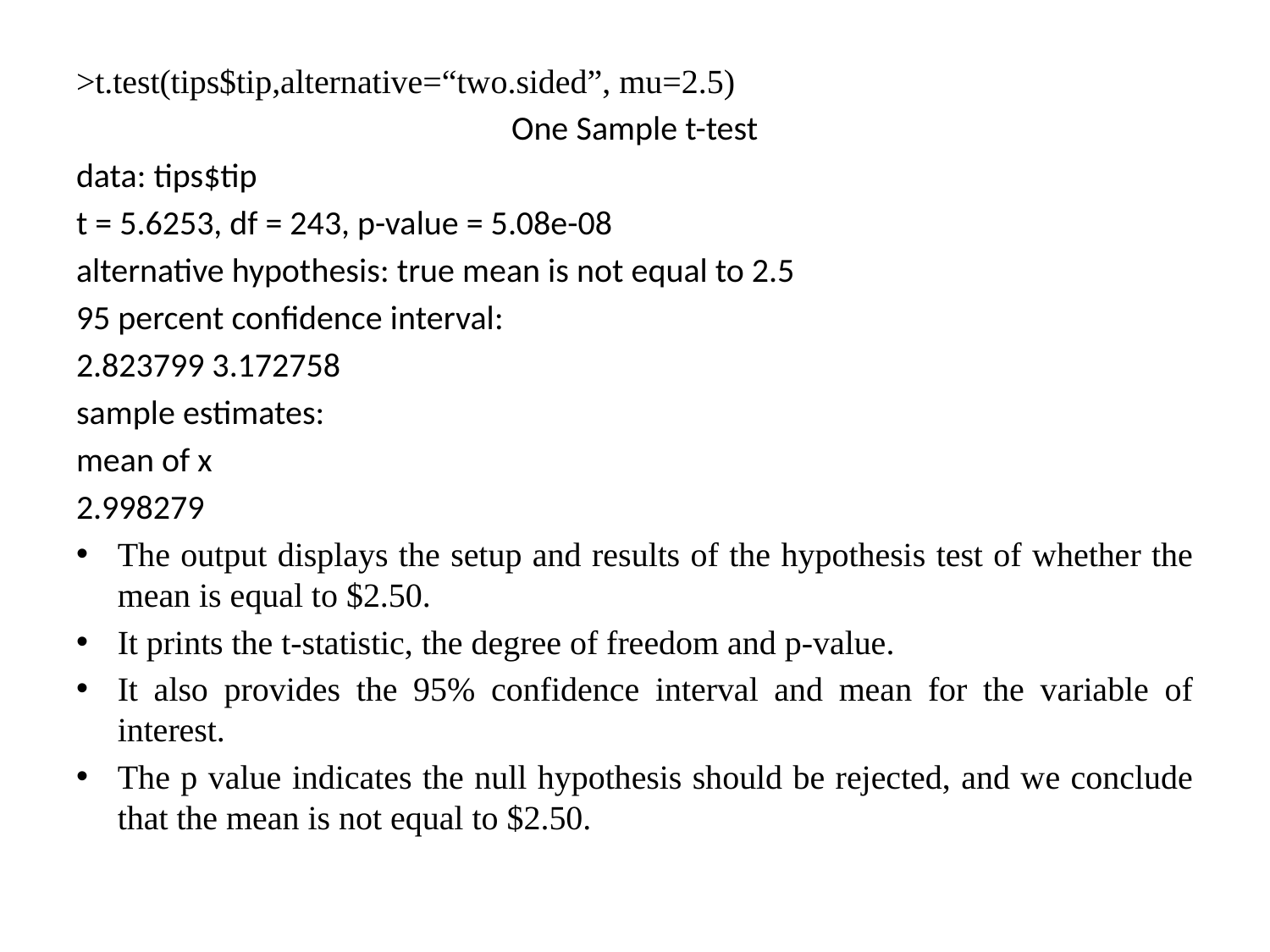

>t.test(tips$tip,alternative=“two.sided”, mu=2.5)
One Sample t-test
data: tips$tip
t = 5.6253, df = 243, p-value = 5.08e-08
alternative hypothesis: true mean is not equal to 2.5
95 percent confidence interval:
2.823799 3.172758
sample estimates:
mean of x
2.998279
The output displays the setup and results of the hypothesis test of whether the mean is equal to $2.50.
It prints the t-statistic, the degree of freedom and p-value.
It also provides the 95% confidence interval and mean for the variable of interest.
The p value indicates the null hypothesis should be rejected, and we conclude that the mean is not equal to $2.50.